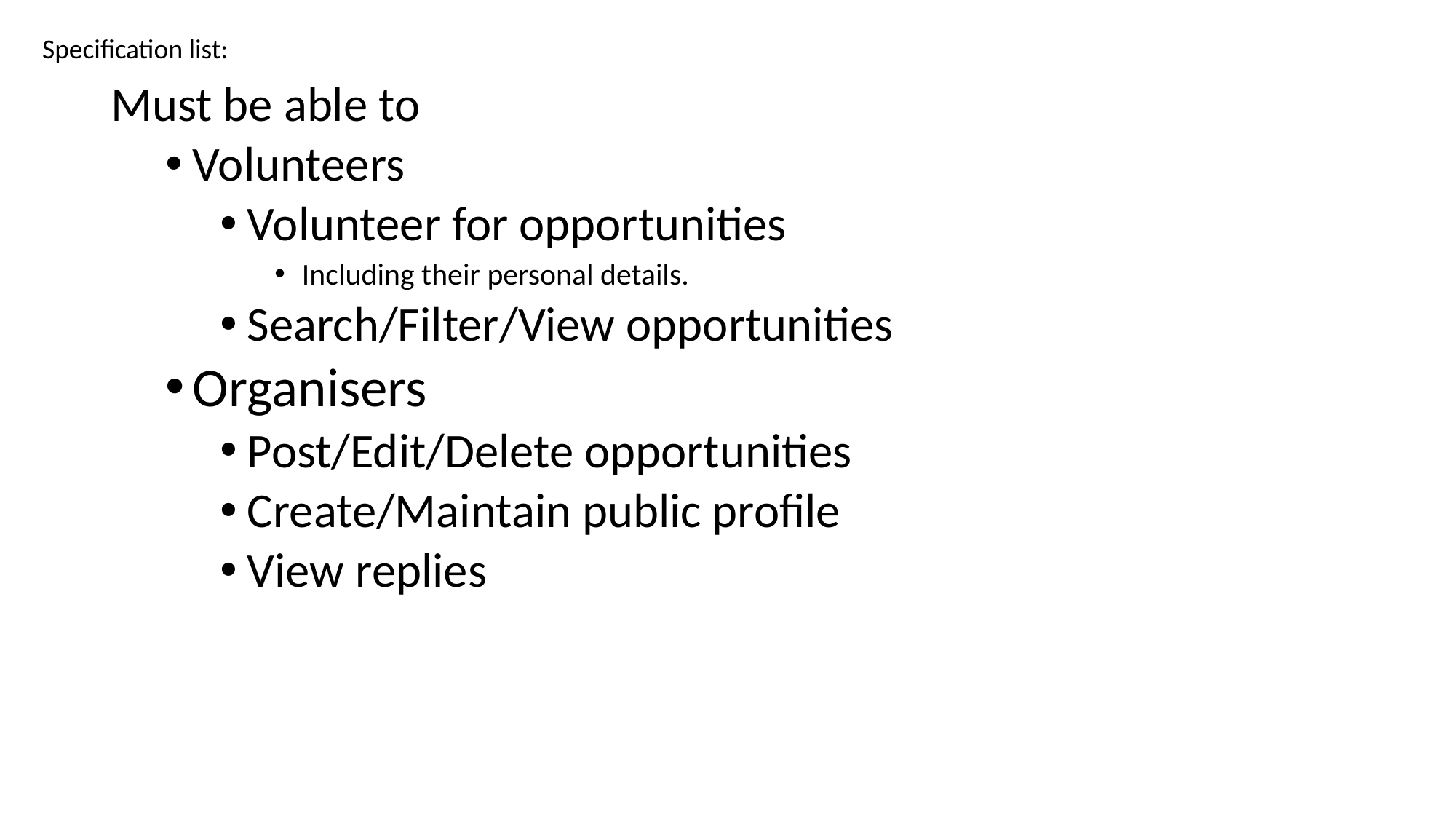

Specification list:
Must be able to
Volunteers
Volunteer for opportunities
Including their personal details.
Search/Filter/View opportunities
Organisers
Post/Edit/Delete opportunities
Create/Maintain public profile
View replies